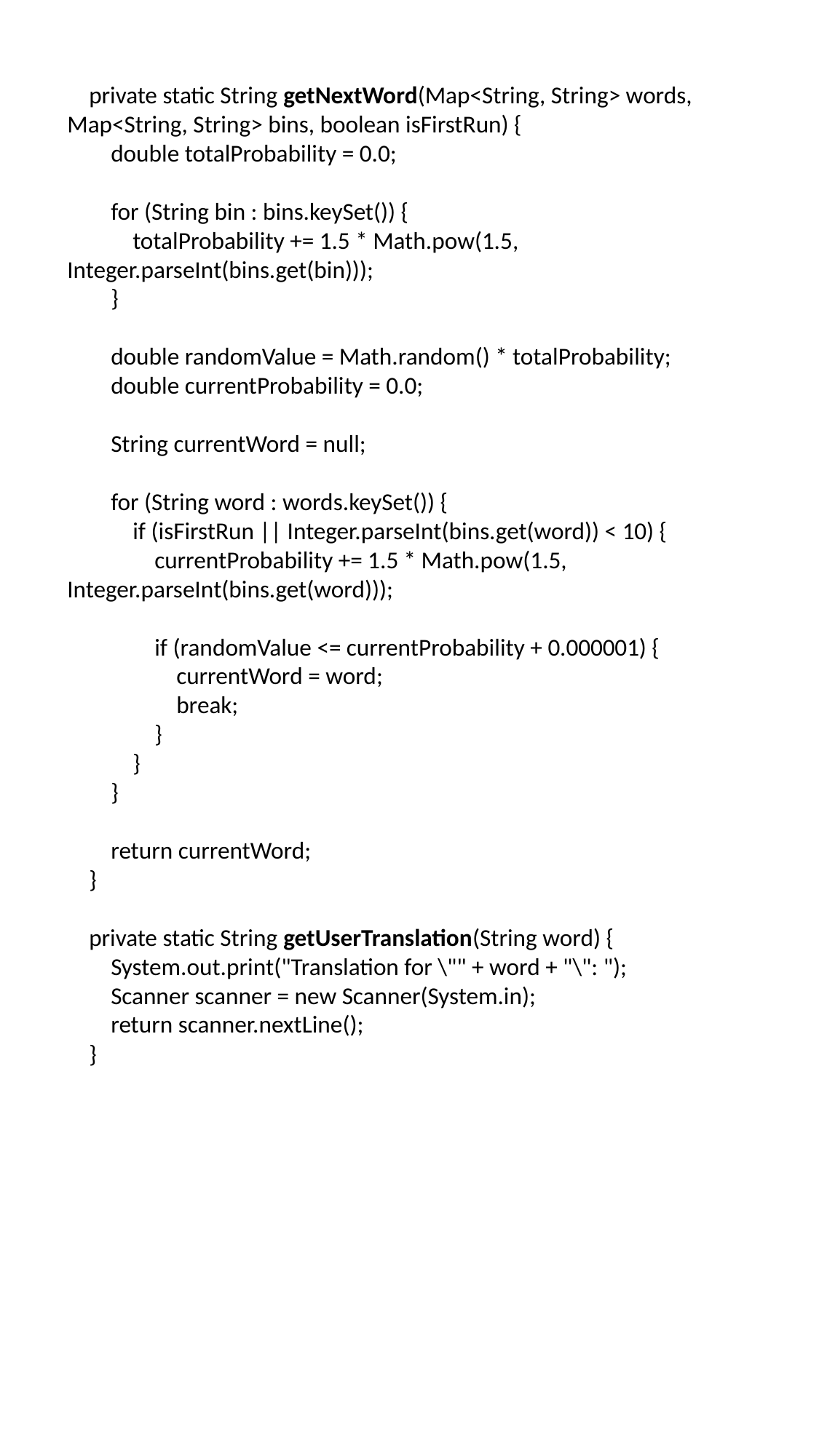

private static String getNextWord(Map<String, String> words, Map<String, String> bins, boolean isFirstRun) {
        double totalProbability = 0.0;
        for (String bin : bins.keySet()) {
            totalProbability += 1.5 * Math.pow(1.5, Integer.parseInt(bins.get(bin)));
        }
        double randomValue = Math.random() * totalProbability;
        double currentProbability = 0.0;
        String currentWord = null;
        for (String word : words.keySet()) {
            if (isFirstRun || Integer.parseInt(bins.get(word)) < 10) {
                currentProbability += 1.5 * Math.pow(1.5, Integer.parseInt(bins.get(word)));
                if (randomValue <= currentProbability + 0.000001) {
                    currentWord = word;
                    break;
                }
            }
        }
        return currentWord;
    }
    private static String getUserTranslation(String word) {
        System.out.print("Translation for \"" + word + "\": ");
        Scanner scanner = new Scanner(System.in);
        return scanner.nextLine();
    }